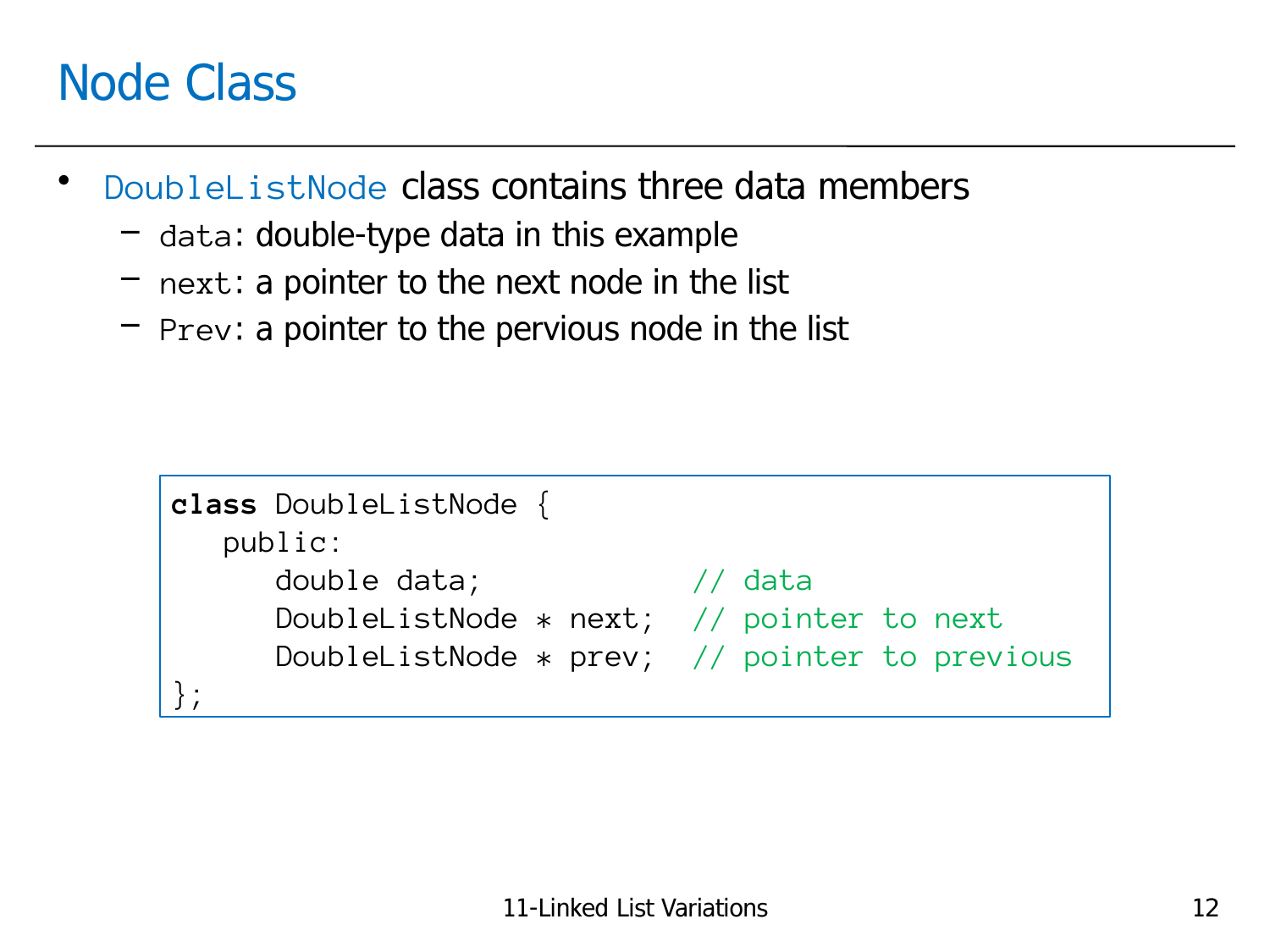

# Node Class
DoubleListNode class contains three data members
data: double-type data in this example
next: a pointer to the next node in the list
Prev: a pointer to the pervious node in the list
class DoubleListNode {
   public:
      double data;            // data
      DoubleListNode * next;  // pointer to next
      DoubleListNode * prev;  // pointer to previous
};
11-Linked List Variations
12